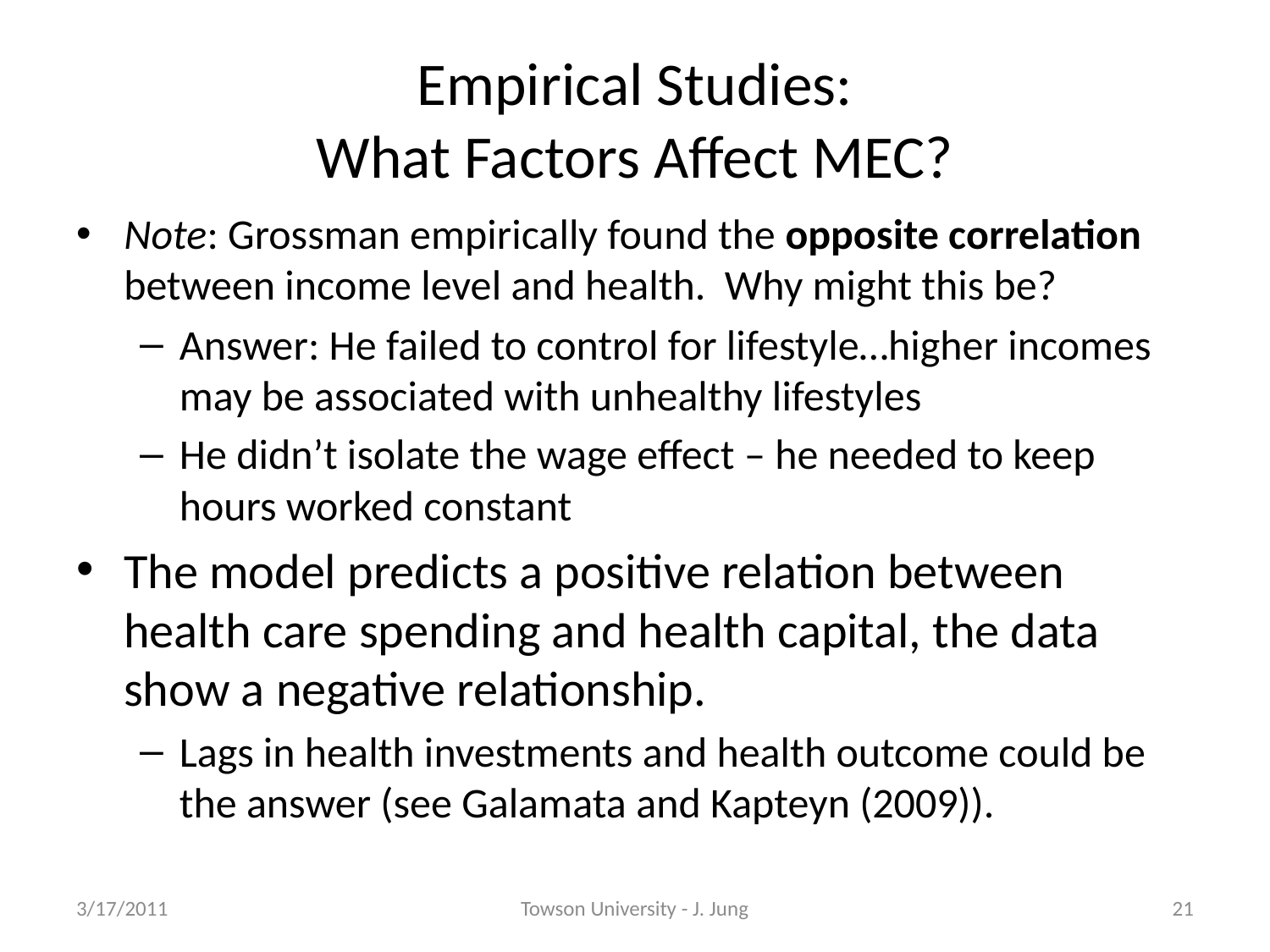

# Empirical Studies: What Factors Affect MEC?
Note: Grossman empirically found the opposite correlation between income level and health.  Why might this be?
Answer: He failed to control for lifestyle…higher incomes may be associated with unhealthy lifestyles
He didn’t isolate the wage effect – he needed to keep hours worked constant
The model predicts a positive relation between health care spending and health capital, the data show a negative relationship.
Lags in health investments and health outcome could be the answer (see Galamata and Kapteyn (2009)).
3/17/2011
Towson University - J. Jung
21